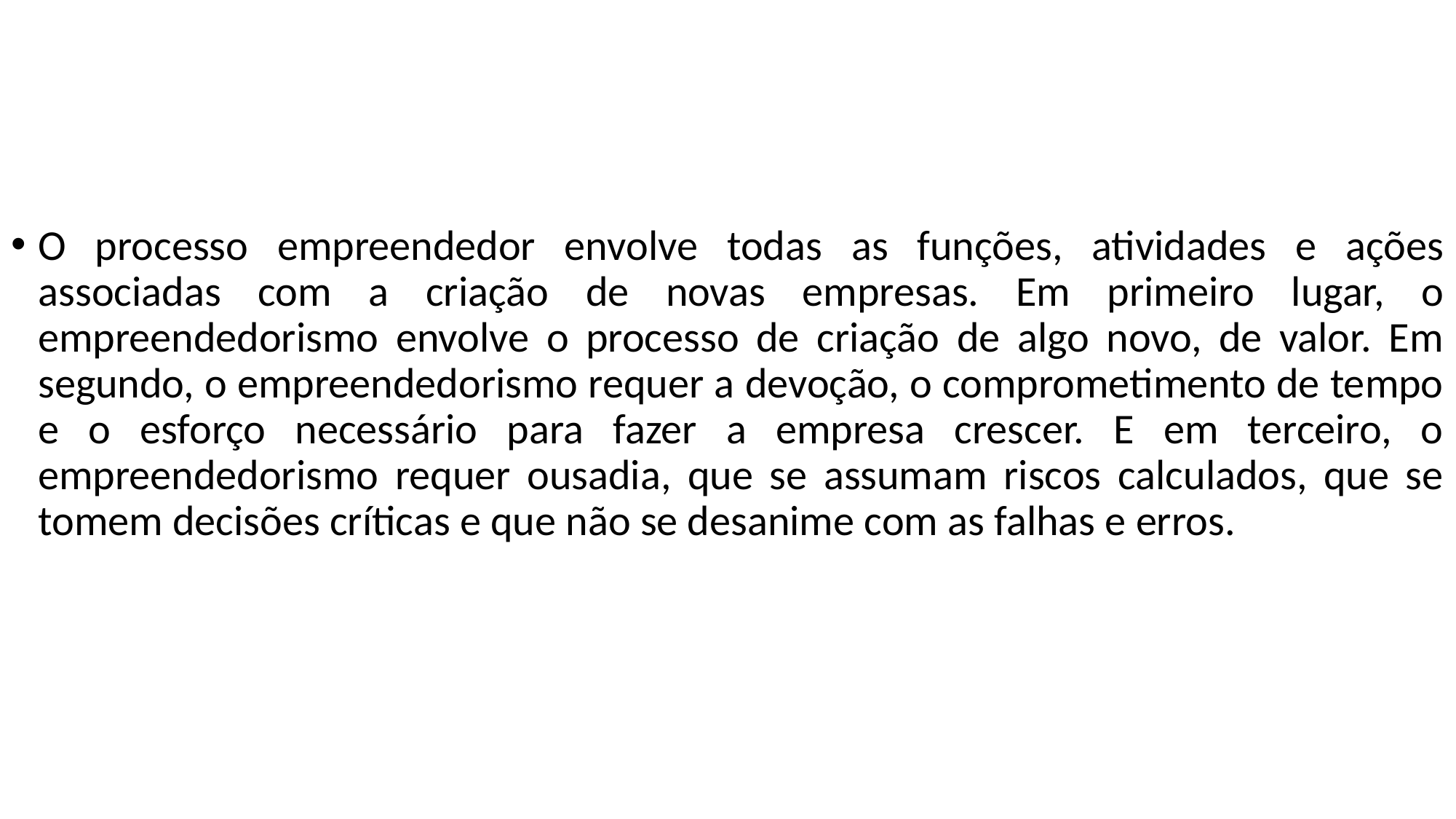

O processo empreendedor envolve todas as funções, atividades e ações associadas com a criação de novas empresas. Em primeiro lugar, o empreendedorismo envolve o processo de criação de algo novo, de valor. Em segundo, o empreendedorismo requer a devoção, o comprometimento de tempo e o esforço necessário para fazer a empresa crescer. E em terceiro, o empreendedorismo requer ousadia, que se assumam riscos calculados, que se tomem decisões críticas e que não se desanime com as falhas e erros.